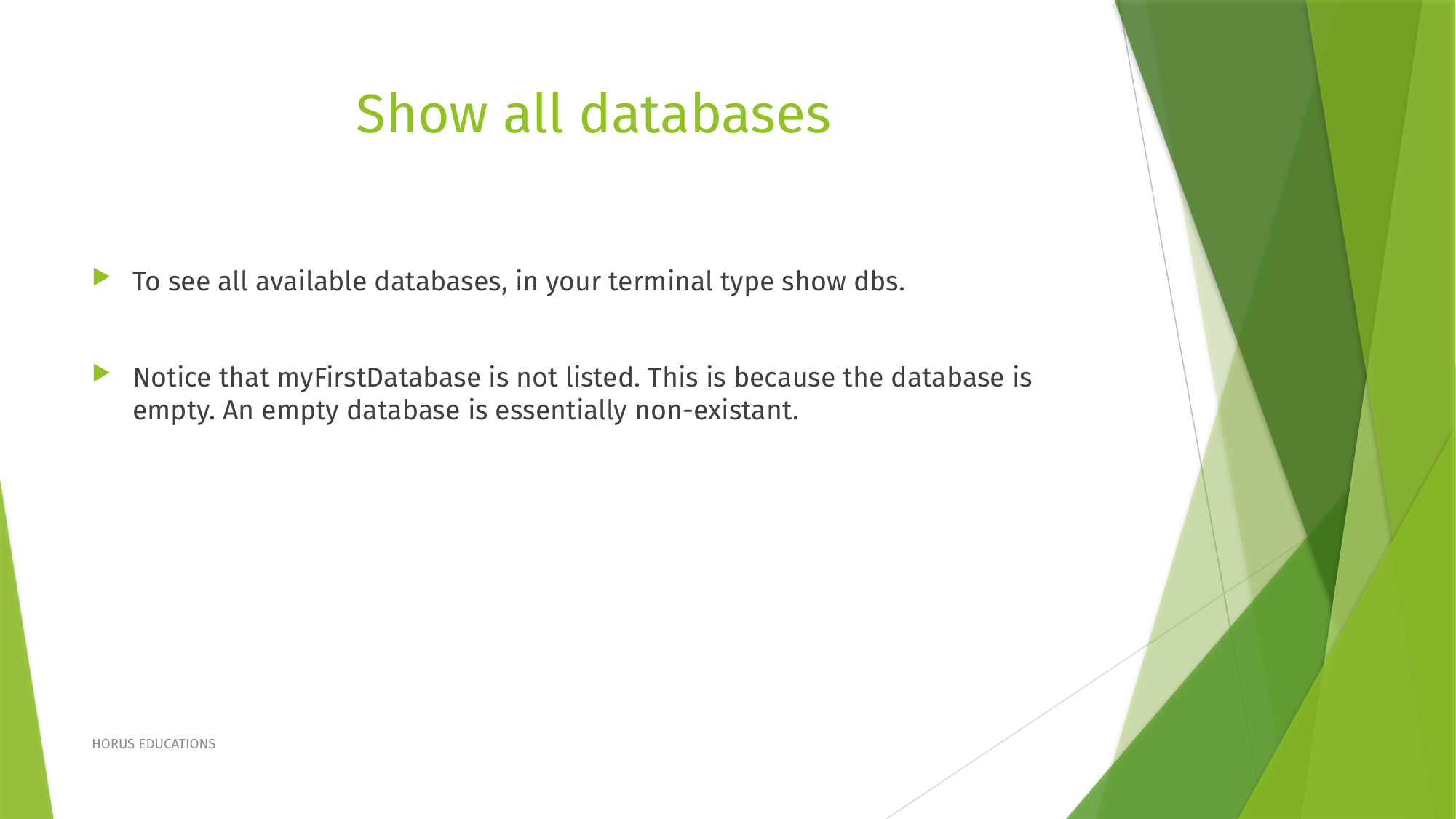

# Show all databases
To see all available databases, in your terminal type show dbs.

Notice that myFirstDatabase is not listed. This is because the database is empty. An empty database is essentially non-existant.

HORUS EDUCATIONS